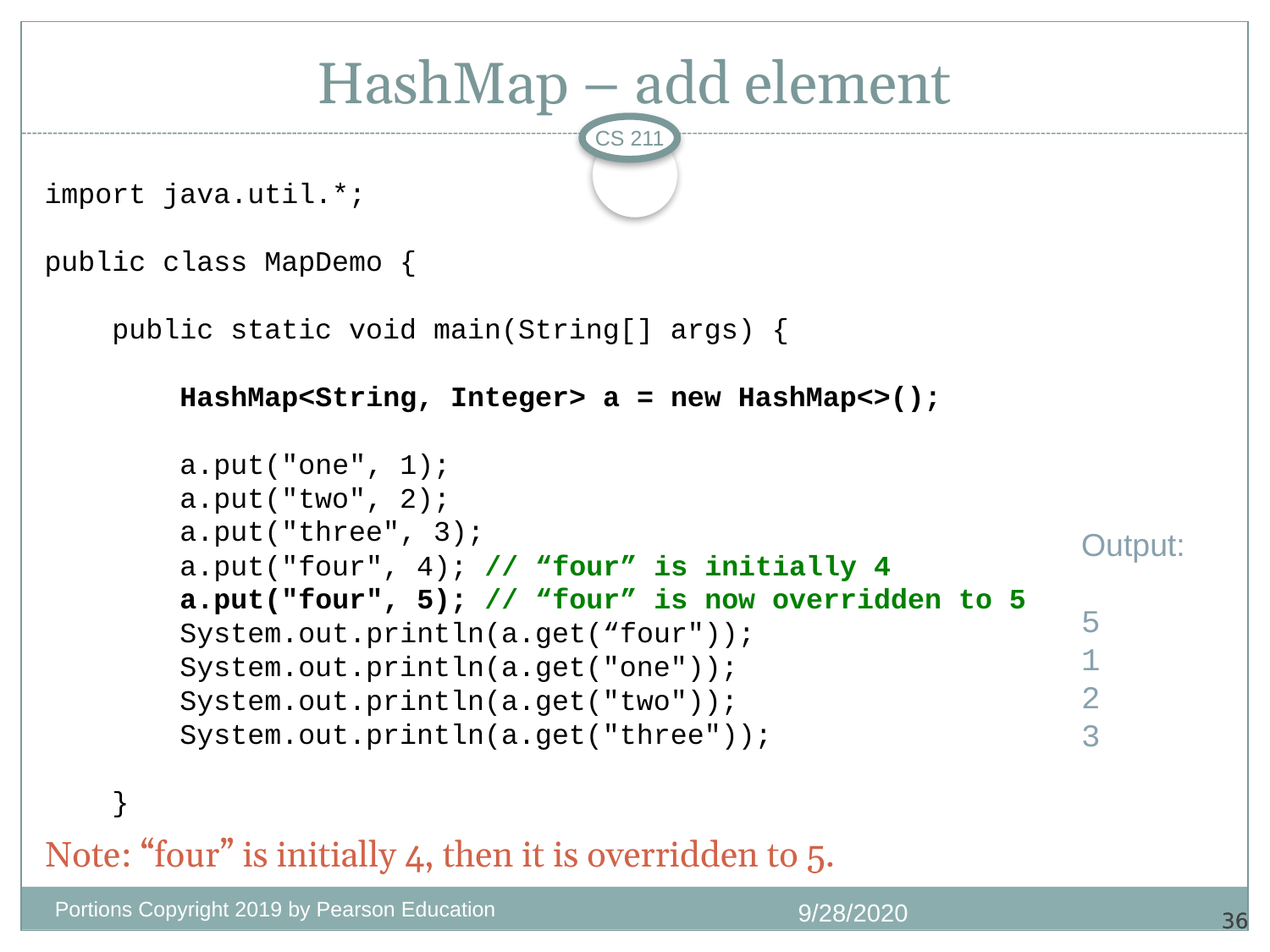

# HashMap – add element
CS 211
import java.util.*;
public class MapDemo {
    public static void main(String[] args) {
        HashMap<String, Integer> a = new HashMap<>();
        a.put("one", 1);
        a.put("two", 2);
        a.put("three", 3);
        a.put("four", 4); // “four” is initially 4
        a.put("four", 5); // “four” is now overridden to 5
        System.out.println(a.get(“four"));
        System.out.println(a.get("one"));
        System.out.println(a.get("two"));
        System.out.println(a.get("three"));
    }
Output:

5
1
2
3
Note: “four” is initially 4, then it is overridden to 5.
Portions Copyright 2019 by Pearson Education
9/28/2020